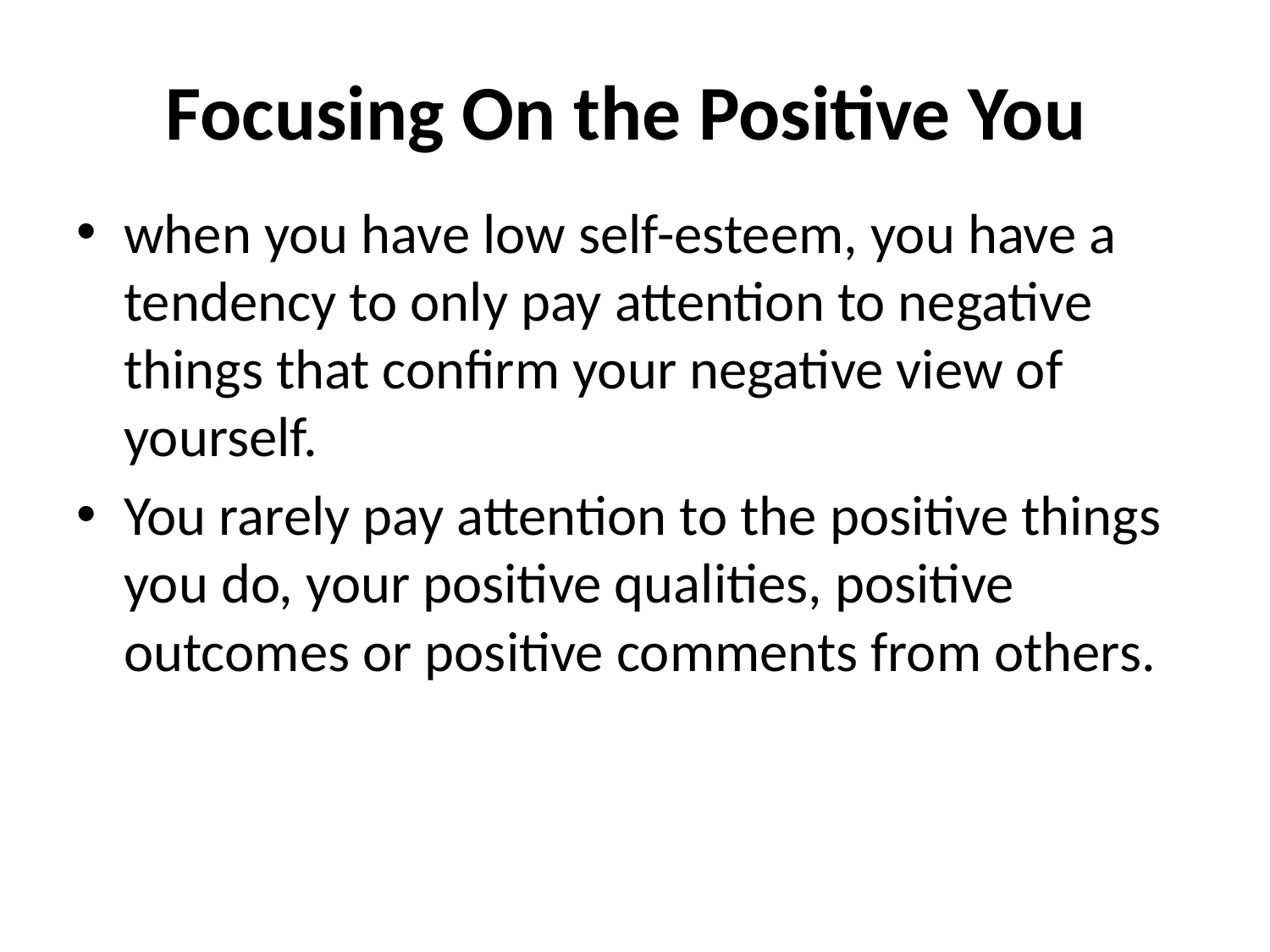

# Focusing On the Positive You
when you have low self-esteem, you have a tendency to only pay attention to negative things that confirm your negative view of yourself.
You rarely pay attention to the positive things you do, your positive qualities, positive outcomes or positive comments from others.